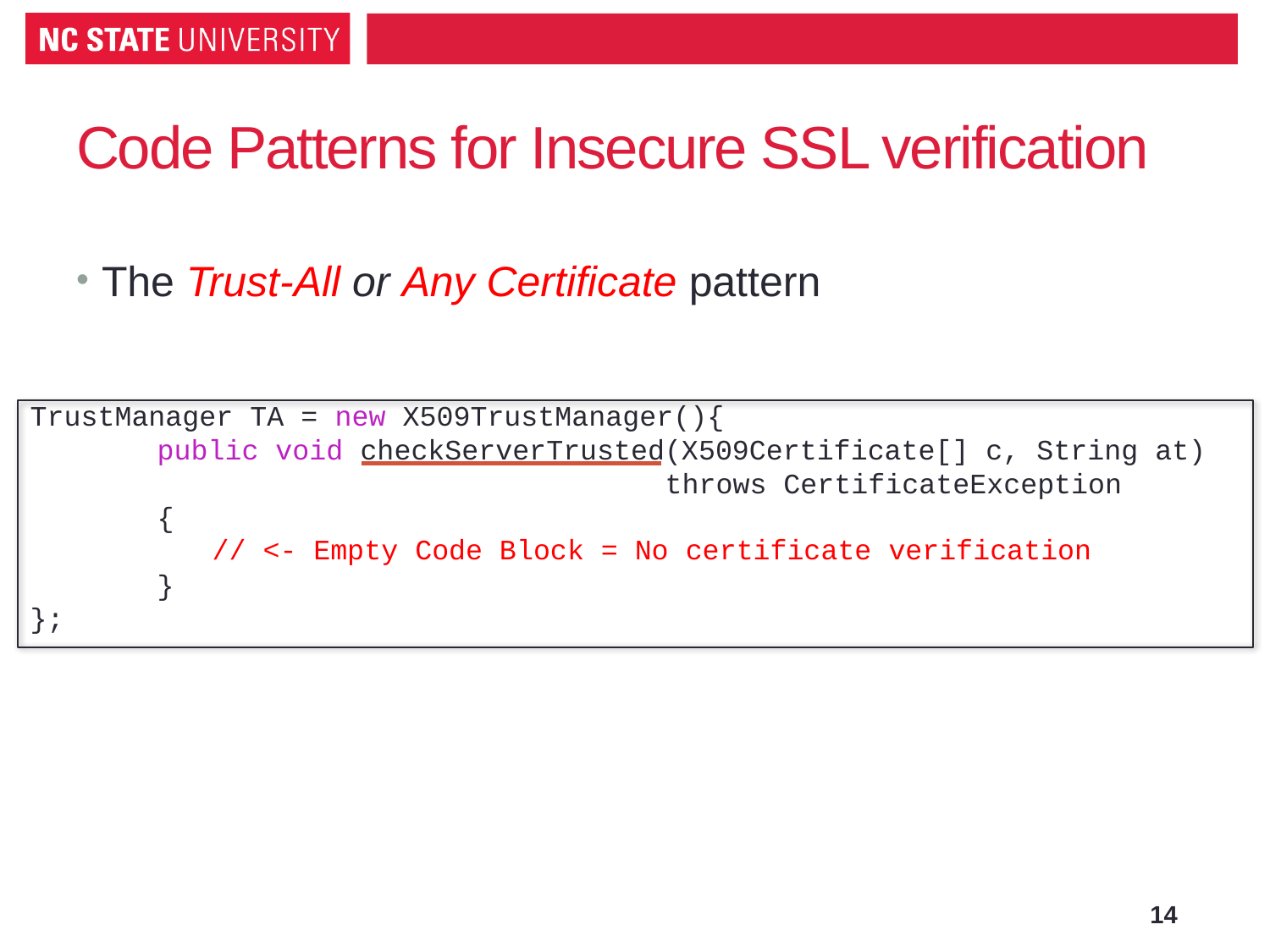

# Code Patterns for Insecure SSL verification
The Trust-All or Any Certificate pattern

TrustManager TA = new X509TrustManager(){
 	public void checkServerTrusted(X509Certificate[] c, String at) 					throws CertificateException
    	{

	}
};

// <- Empty Code Block = No certificate verification

14